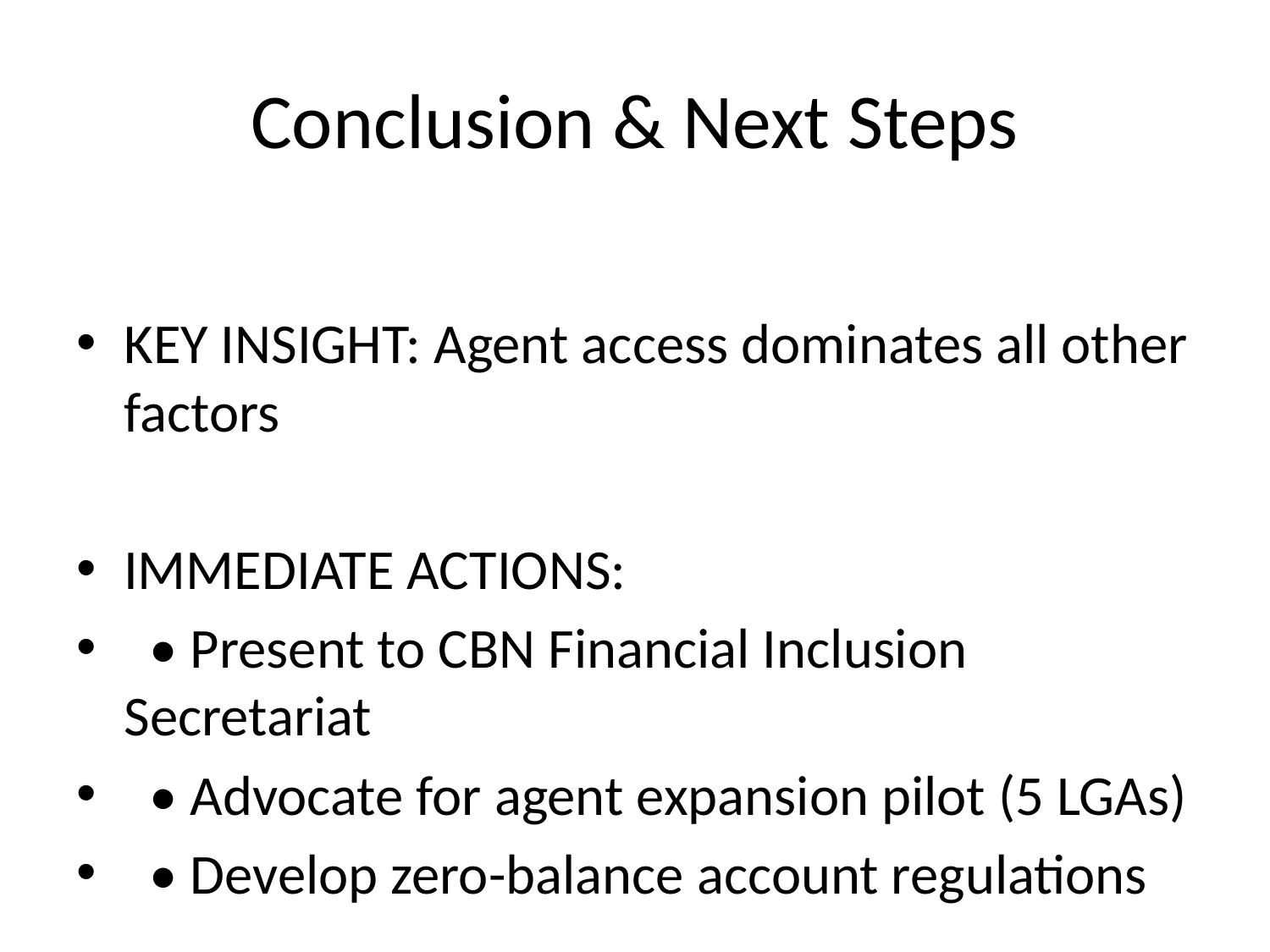

# Conclusion & Next Steps

KEY INSIGHT: Agent access dominates all other factors

IMMEDIATE ACTIONS:
  • Present to CBN Financial Inclusion Secretariat
  • Advocate for agent expansion pilot (5 LGAs)
  • Develop zero-balance account regulations

LONG-TERM GOAL:
  • 80% national inclusion by 2030
  • Universal inclusion for all segments